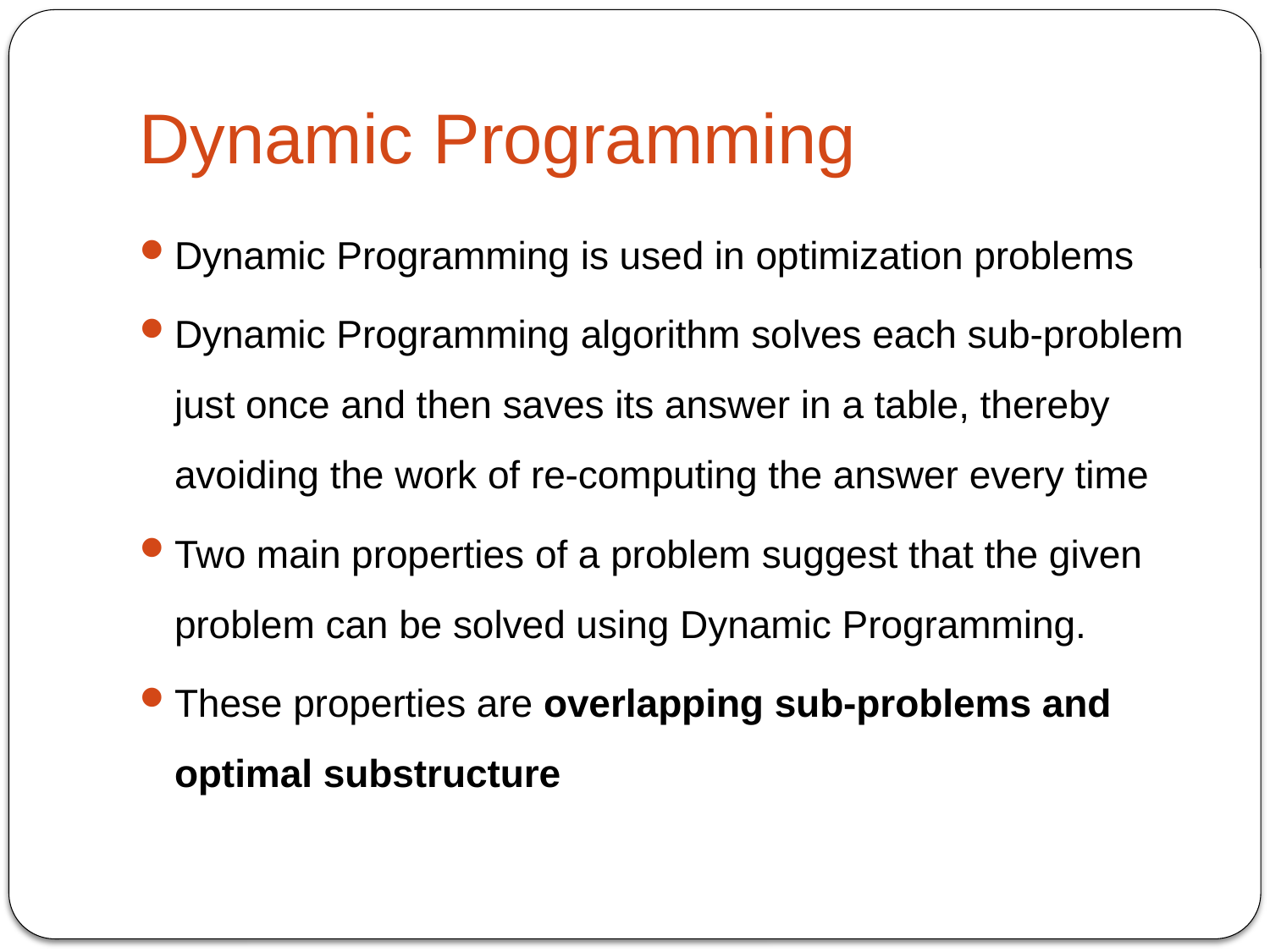

# Dynamic Programming
Dynamic Programming is used in optimization problems
Dynamic Programming algorithm solves each sub-problem just once and then saves its answer in a table, thereby avoiding the work of re-computing the answer every time
Two main properties of a problem suggest that the given problem can be solved using Dynamic Programming.
These properties are overlapping sub-problems and optimal substructure